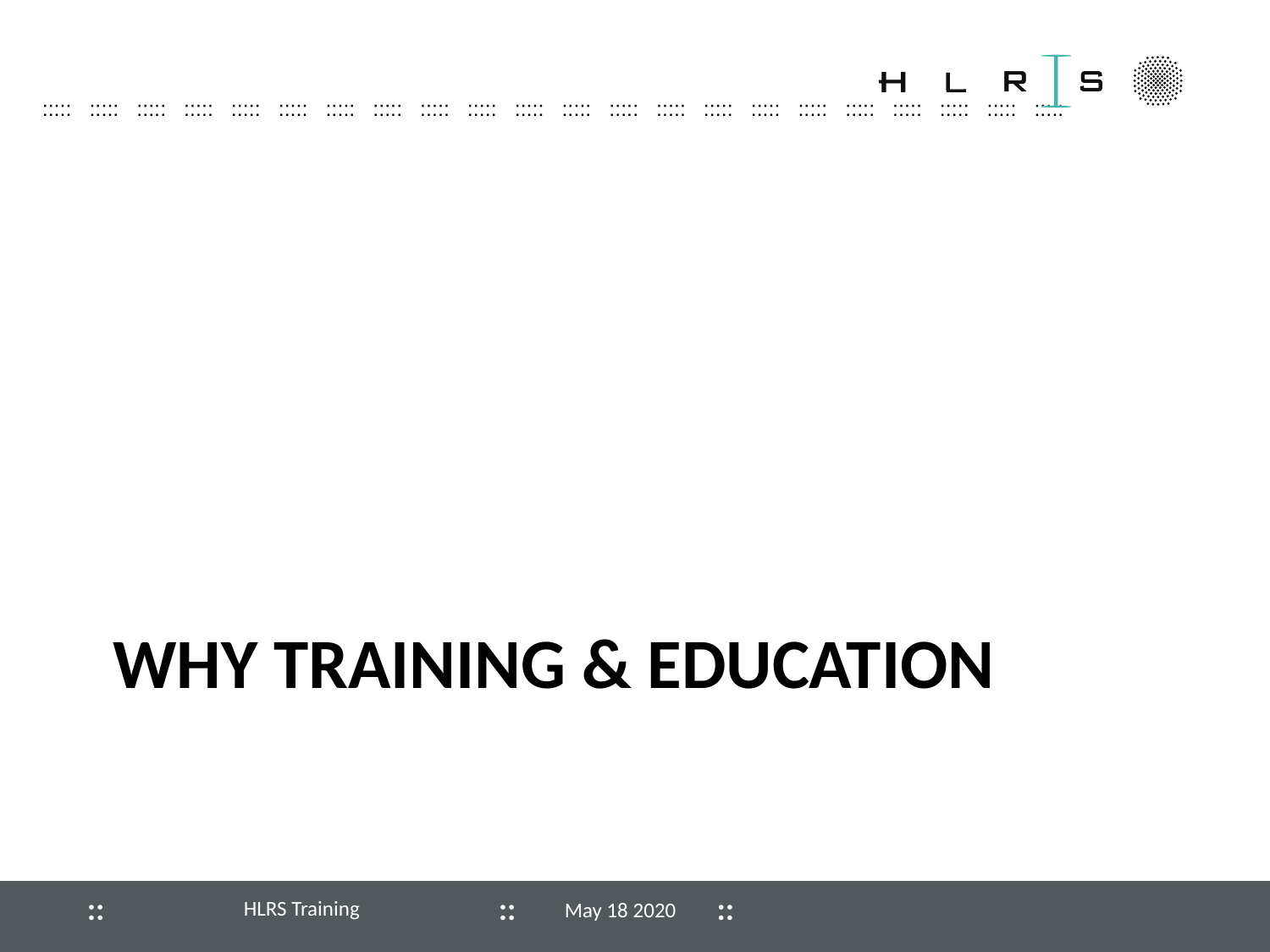

# Why training & Education
HLRS Training